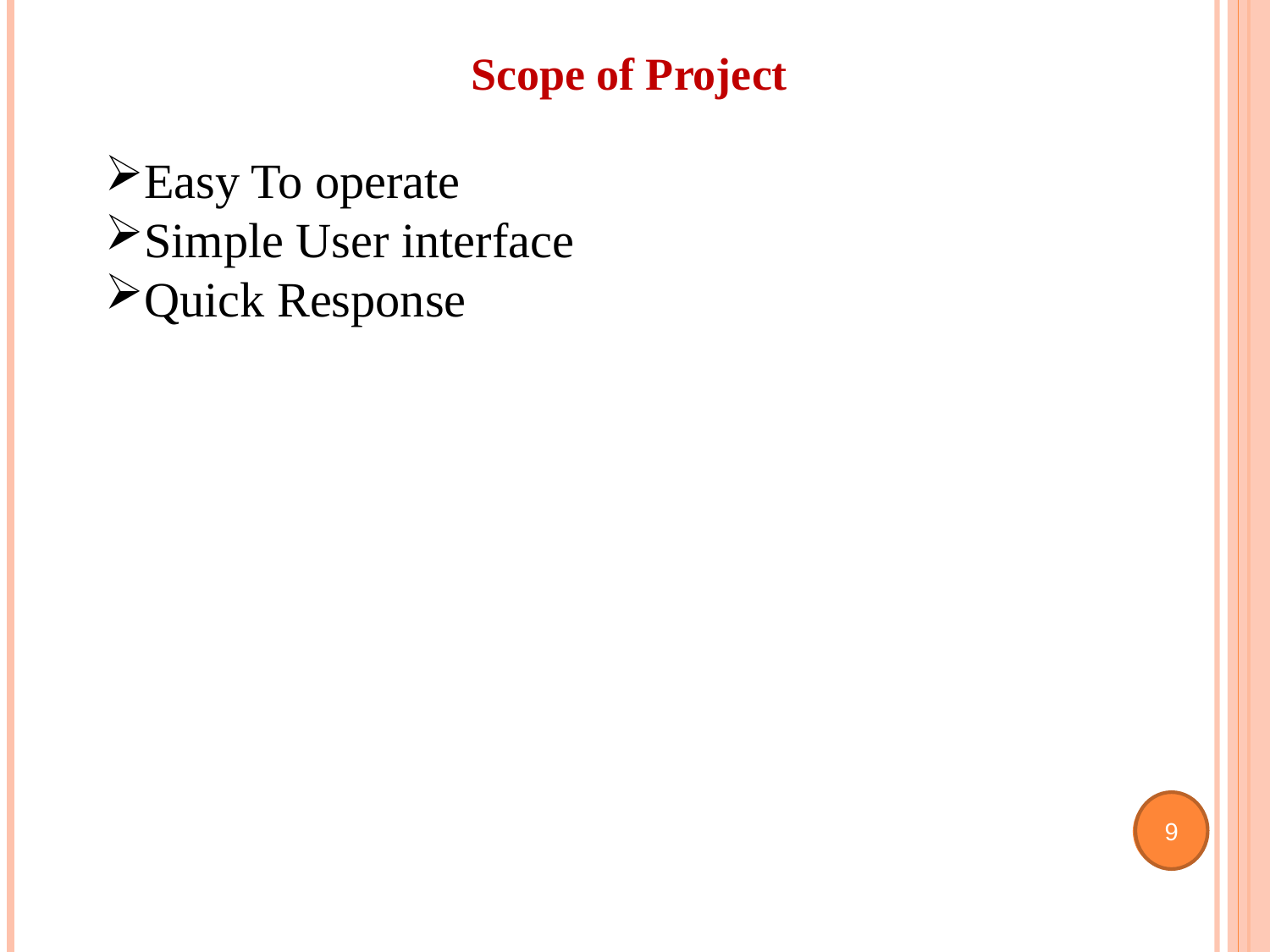

Scope of Project
Easy To operate
Simple User interface
Quick Response
9